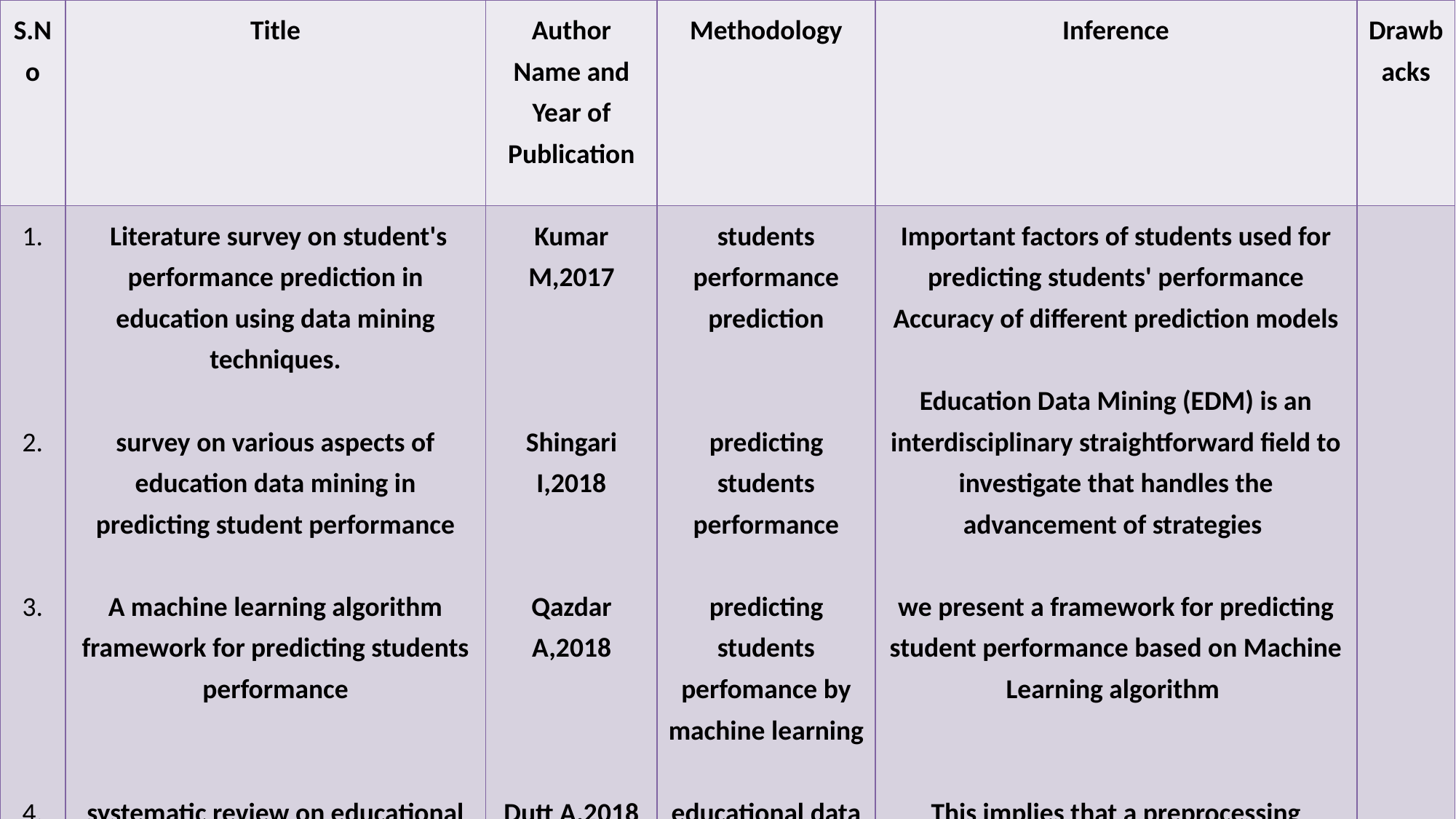

| S.No | Title | Author Name and Year of Publication | Methodology | Inference | Drawbacks |
| --- | --- | --- | --- | --- | --- |
| 1. 2. 3. 4. 5. | Literature survey on student's performance prediction in education using data mining techniques. survey on various aspects of education data mining in predicting student performance A machine learning algorithm framework for predicting students performance systematic review on educational data mining. | Kumar M,2017 Shingari I,2018 Qazdar A,2018 Dutt A,2018 | students performance prediction predicting students performance predicting students perfomance by machine learning educational data mining | Important factors of students used for predicting students' performance Accuracy of different prediction models Education Data Mining (EDM) is an interdisciplinary straightforward field to investigate that handles the advancement of strategies we present a framework for predicting student performance based on Machine Learning algorithm This implies that a preprocessing algorithm has to be enforced first and only then some specific data mining methods can be applied to the problems |  |